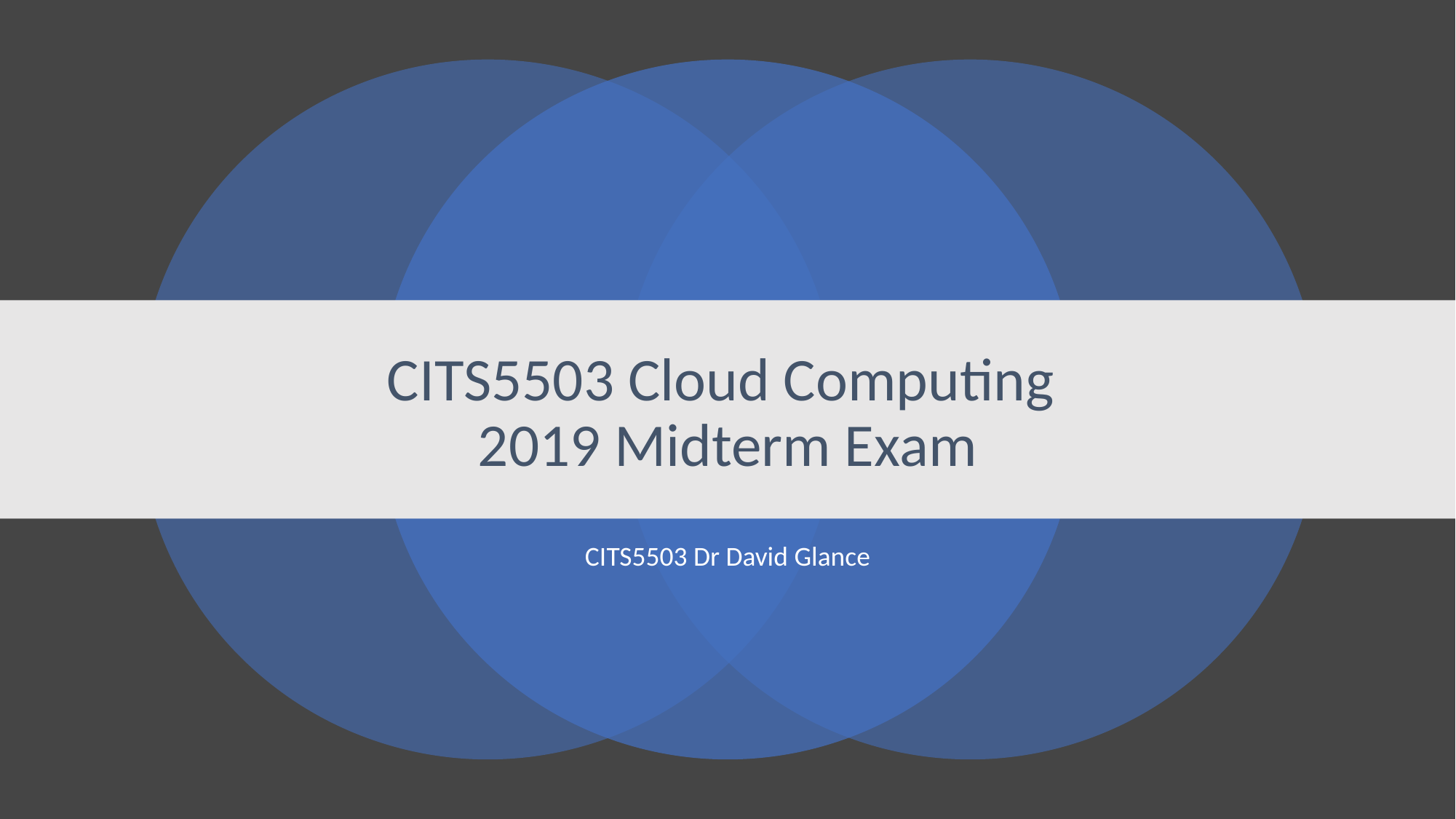

# CITS5503 Cloud Computing 2019 Midterm Exam
CITS5503 Dr David Glance